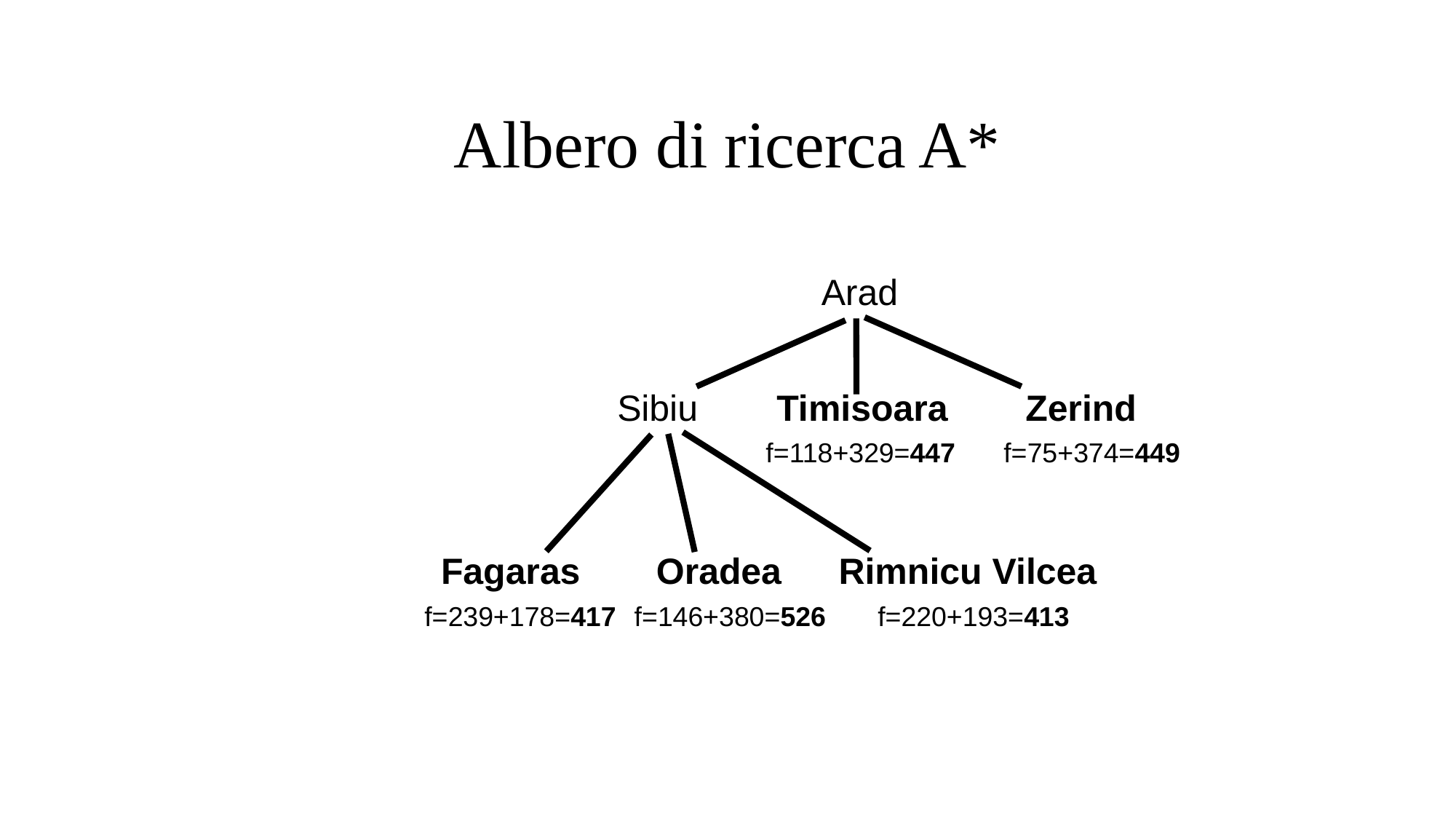

# Albero di ricerca A*
Arad

Sibiu
Timisoara
Zerind
f=118+329=447
f=75+374=449

Fagaras
Oradea
Rimnicu Vilcea
f=239+178=417
f=146+380=526
f=220+193=413